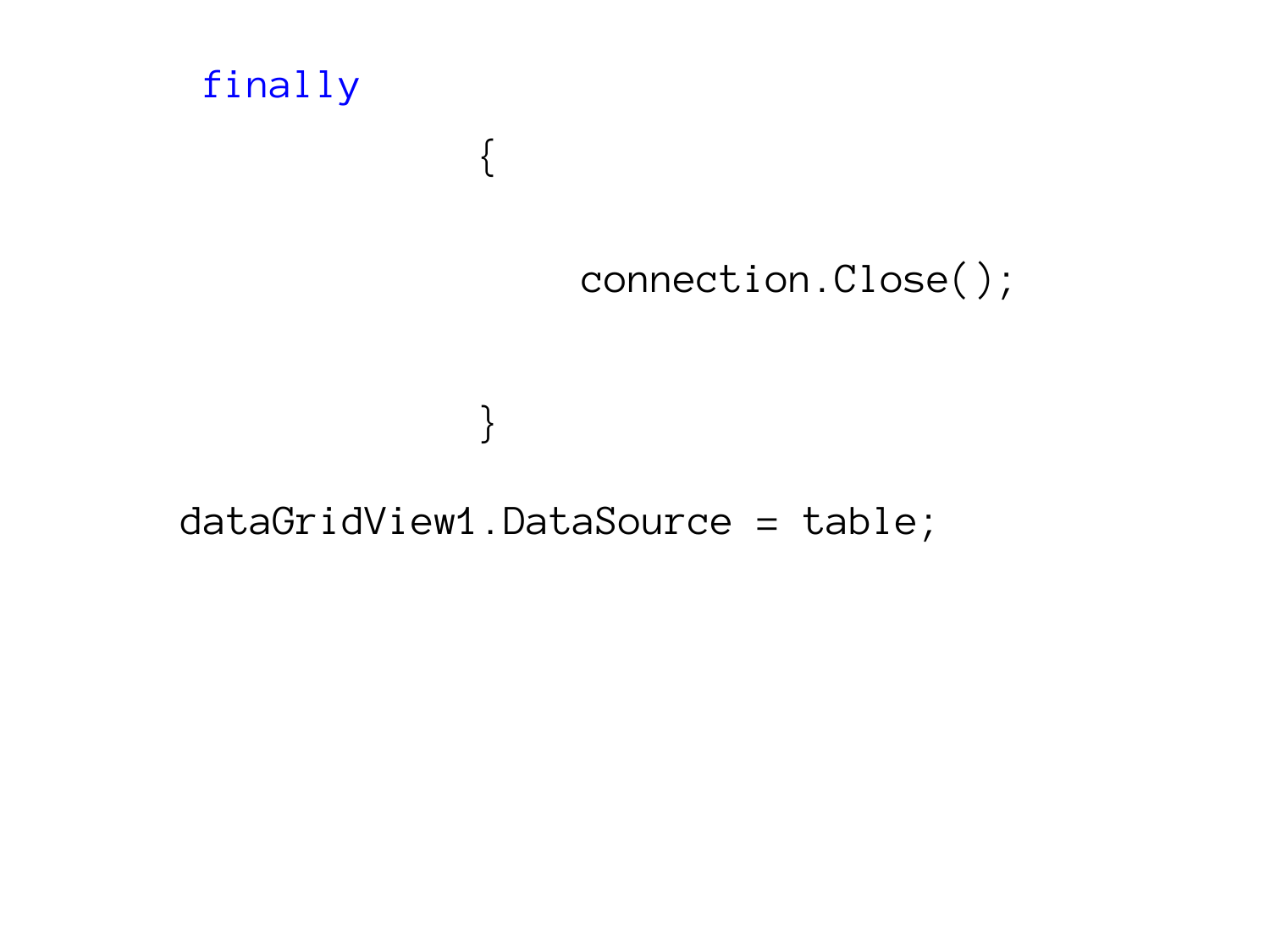

finally
            {
                								connection.Close();

            }
dataGridView1.DataSource = table;